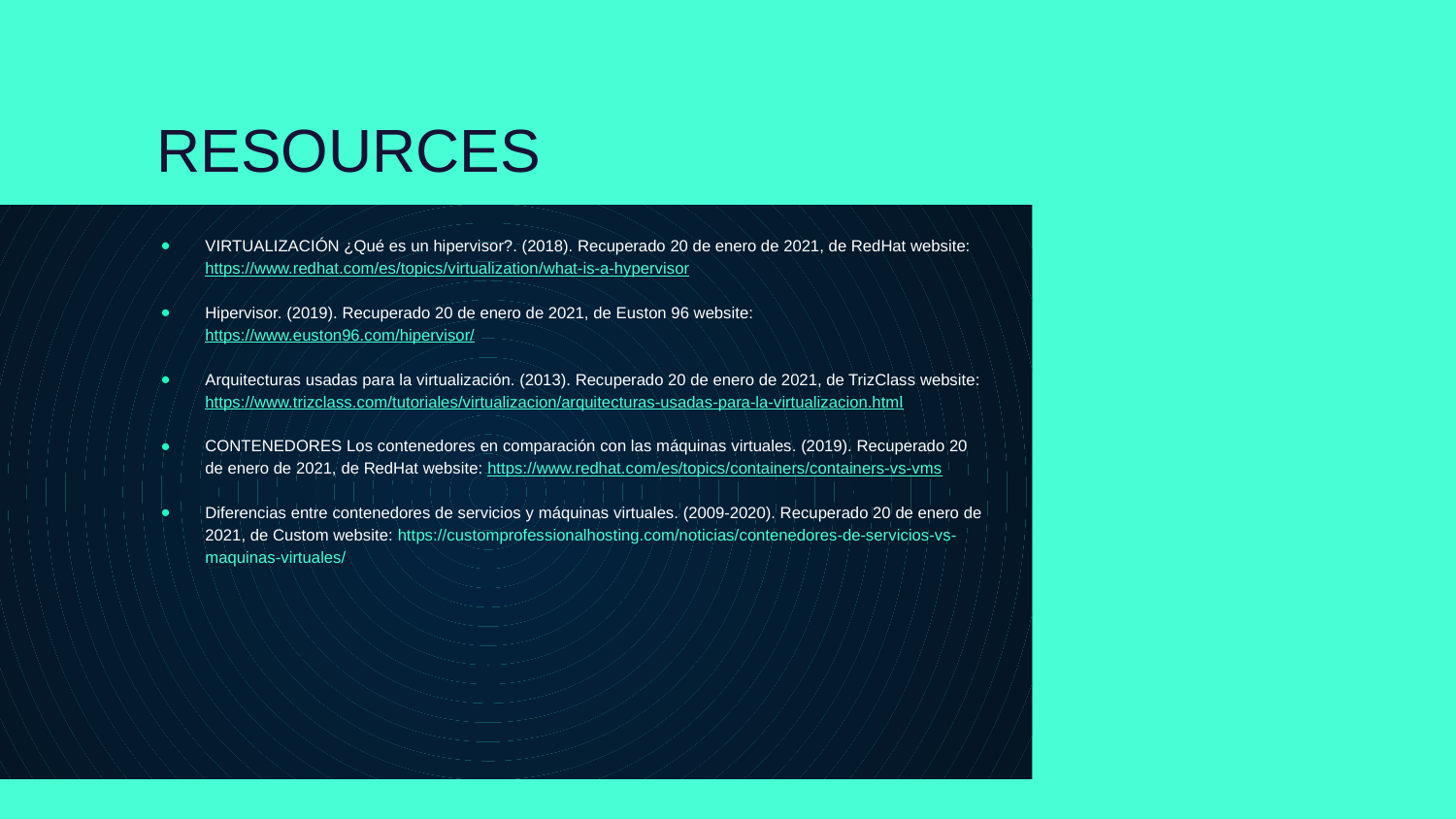

# RESOURCES
VIRTUALIZACIÓN ¿Qué es un hipervisor?. (2018). Recuperado 20 de enero de 2021, de RedHat website: https://www.redhat.com/es/topics/virtualization/what-is-a-hypervisor

Hipervisor. (2019). Recuperado 20 de enero de 2021, de Euston 96 website: https://www.euston96.com/hipervisor/

Arquitecturas usadas para la virtualización. (2013). Recuperado 20 de enero de 2021, de TrizClass website: https://www.trizclass.com/tutoriales/virtualizacion/arquitecturas-usadas-para-la-virtualizacion.html

CONTENEDORES Los contenedores en comparación con las máquinas virtuales. (2019). Recuperado 20 de enero de 2021, de RedHat website: https://www.redhat.com/es/topics/containers/containers-vs-vms

Diferencias entre contenedores de servicios y máquinas virtuales. (2009-2020). Recuperado 20 de enero de 2021, de Custom website: https://customprofessionalhosting.com/noticias/contenedores-de-servicios-vs-maquinas-virtuales/